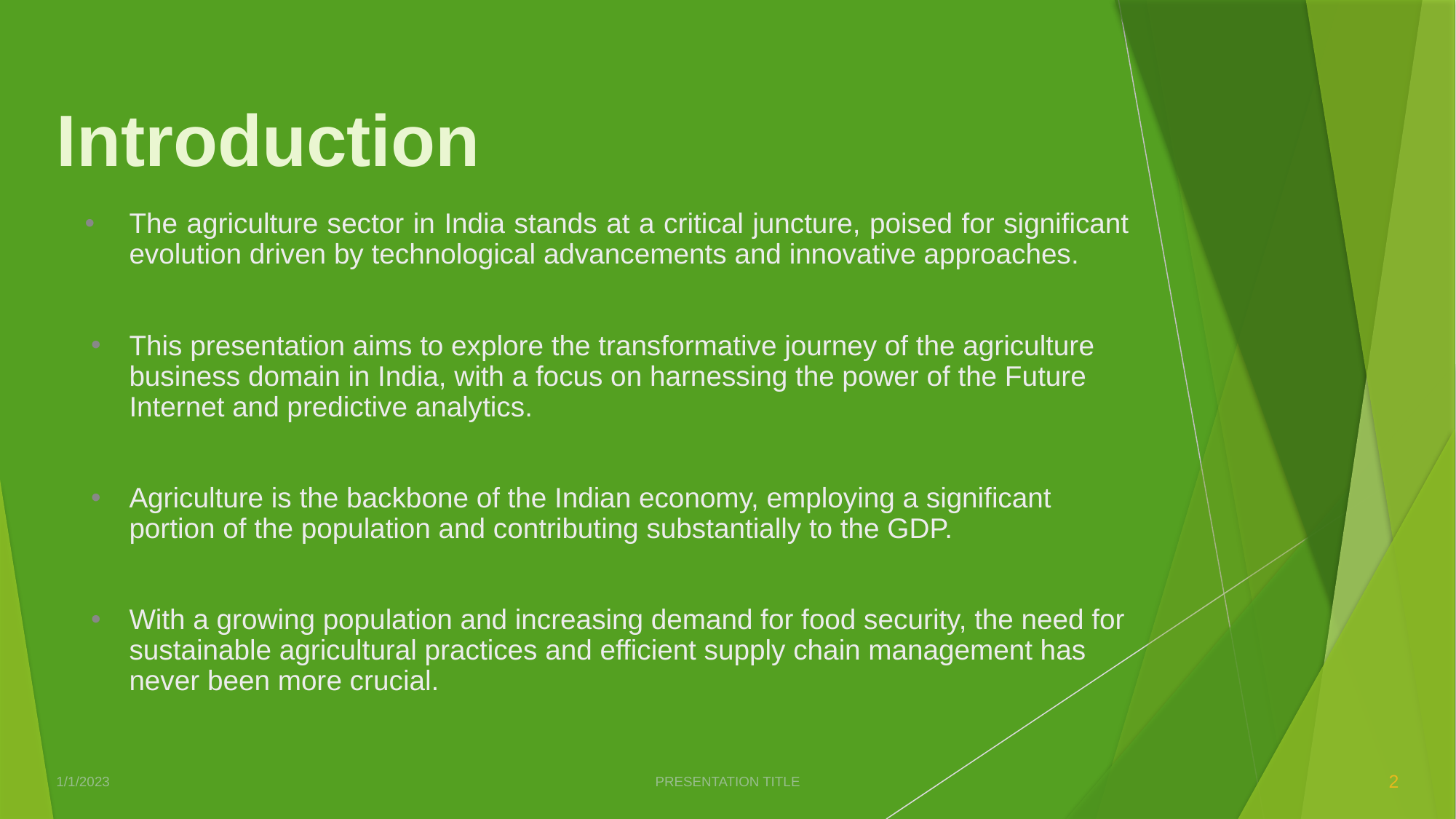

# Introduction
The agriculture sector in India stands at a critical juncture, poised for significant evolution driven by technological advancements and innovative approaches.

This presentation aims to explore the transformative journey of the agriculture business domain in India, with a focus on harnessing the power of the Future Internet and predictive analytics.

Agriculture is the backbone of the Indian economy, employing a significant portion of the population and contributing substantially to the GDP.

With a growing population and increasing demand for food security, the need for sustainable agricultural practices and efficient supply chain management has never been more crucial.
1/1/2023
PRESENTATION TITLE
2